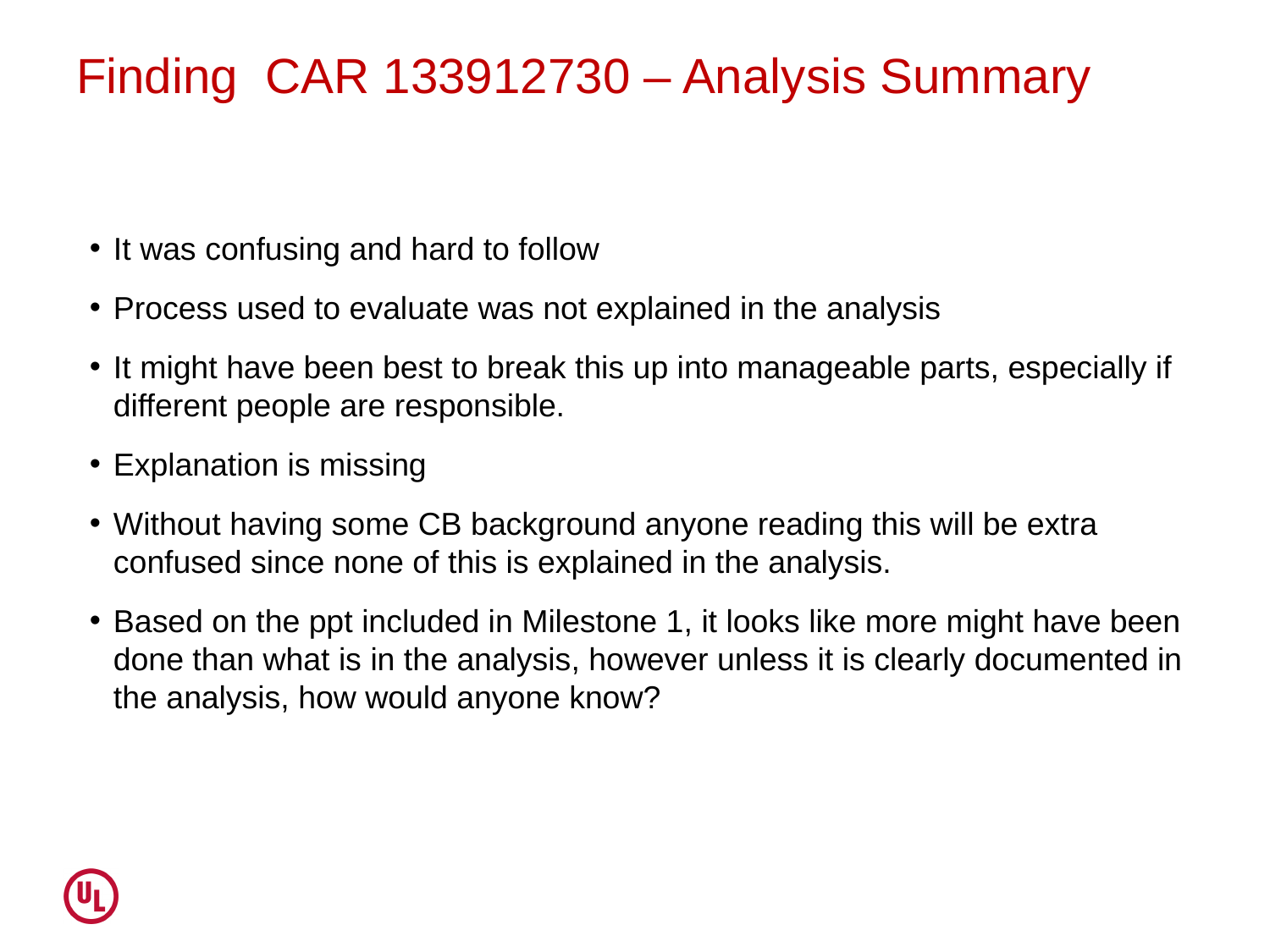

# Finding  CAR 133912730 – Analysis Summary
It was confusing and hard to follow
Process used to evaluate was not explained in the analysis
It might have been best to break this up into manageable parts, especially if different people are responsible.
Explanation is missing
Without having some CB background anyone reading this will be extra confused since none of this is explained in the analysis.
Based on the ppt included in Milestone 1, it looks like more might have been done than what is in the analysis, however unless it is clearly documented in the analysis, how would anyone know?